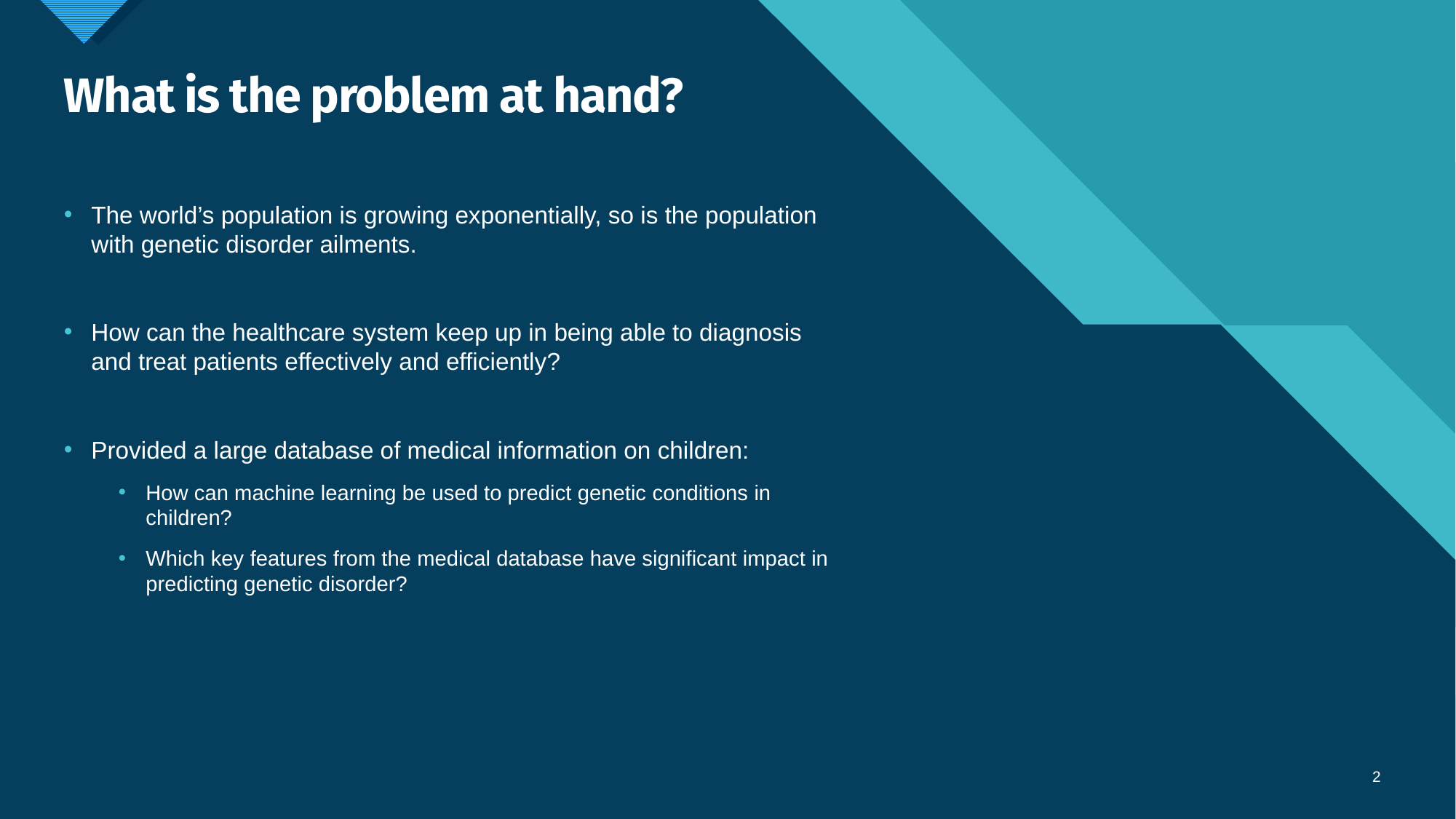

# What is the problem at hand?
The world’s population is growing exponentially, so is the population with genetic disorder ailments.

How can the healthcare system keep up in being able to diagnosis and treat patients effectively and efficiently?

Provided a large database of medical information on children:
How can machine learning be used to predict genetic conditions in children?
Which key features from the medical database have significant impact in predicting genetic disorder?
2